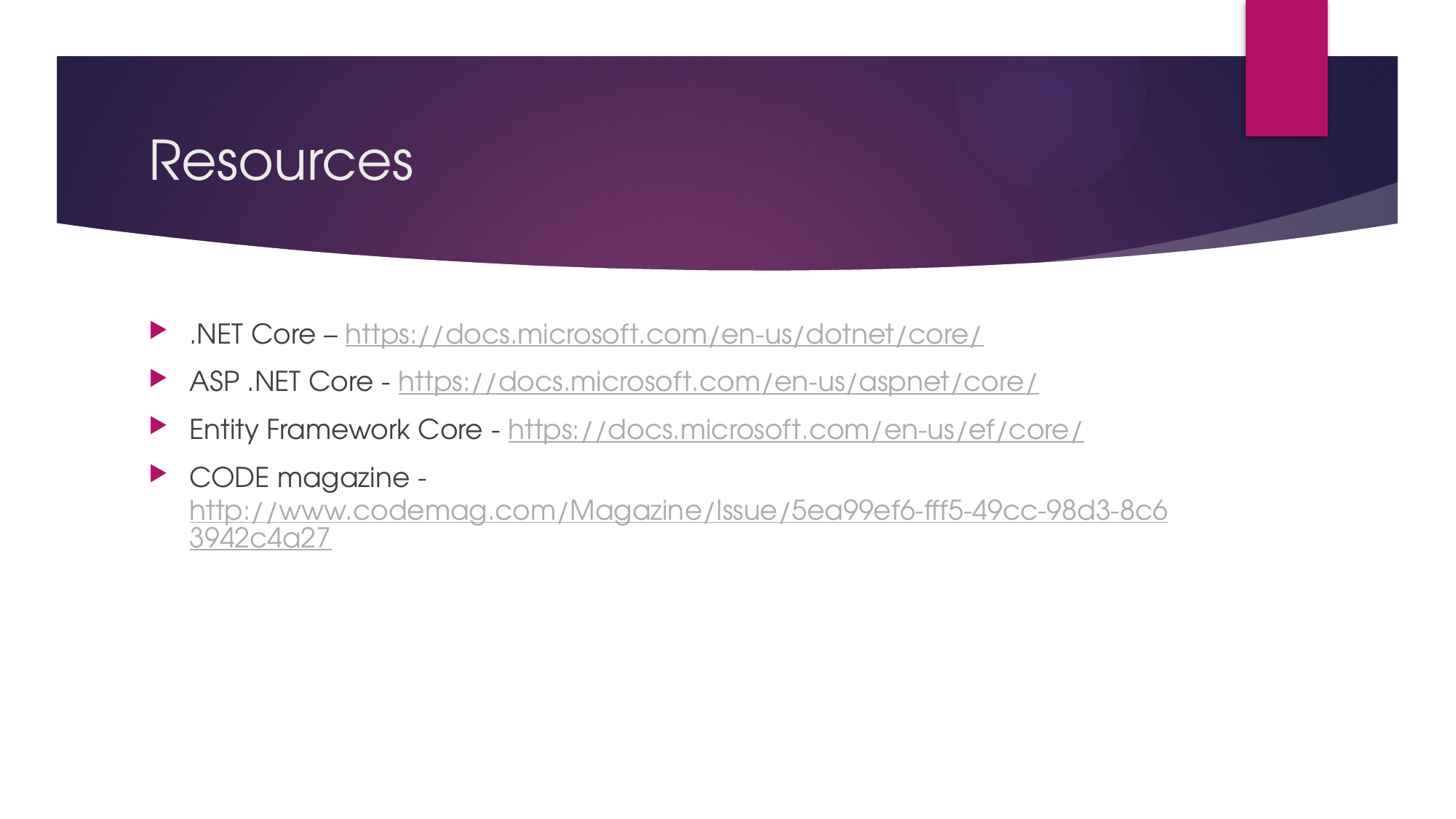

# Resources
.NET Core – https://docs.microsoft.com/en-us/dotnet/core/
ASP .NET Core - https://docs.microsoft.com/en-us/aspnet/core/
Entity Framework Core - https://docs.microsoft.com/en-us/ef/core/
CODE magazine - http://www.codemag.com/Magazine/Issue/5ea99ef6-fff5-49cc-98d3-8c63942c4a27